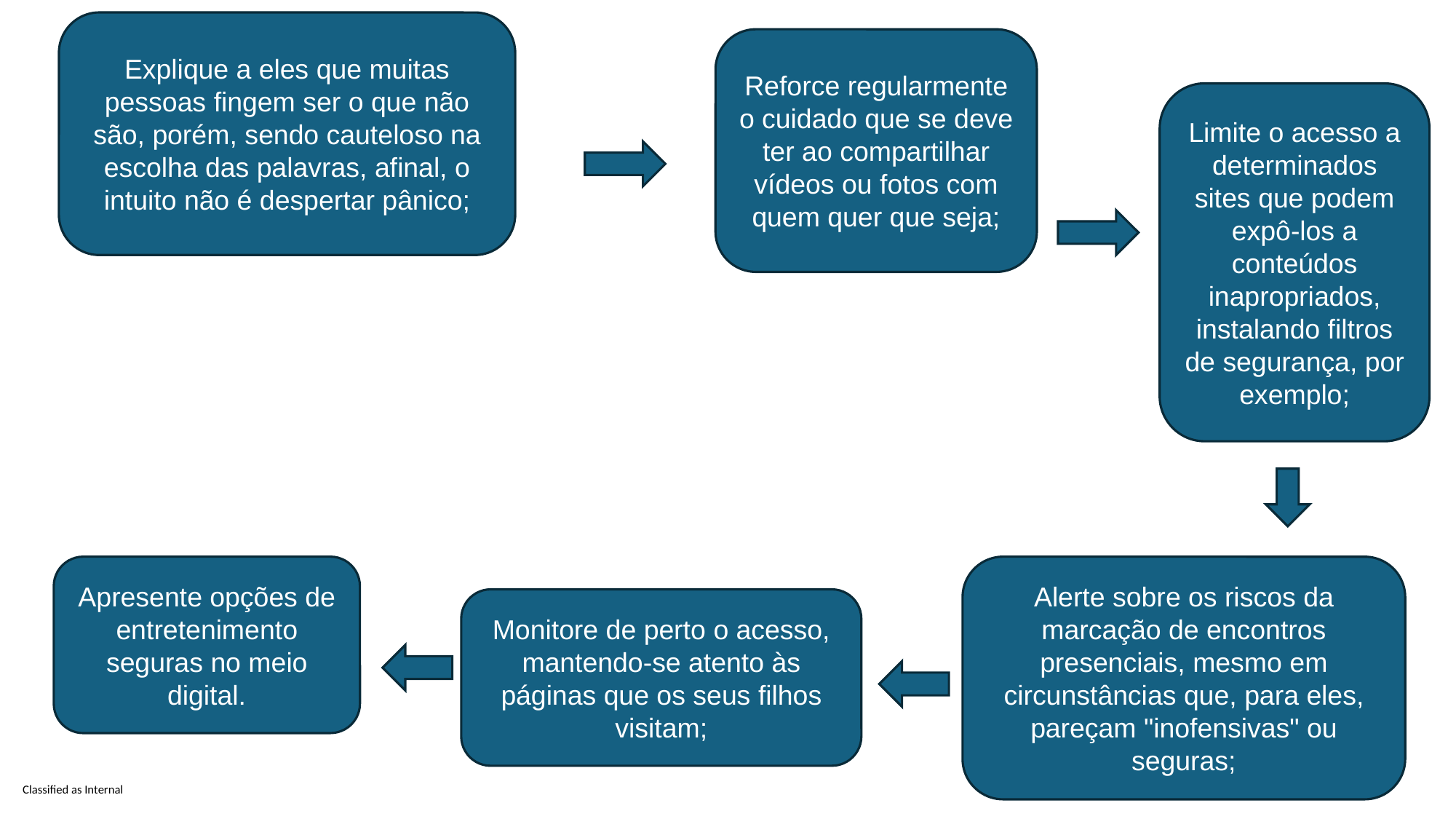

Explique a eles que muitas pessoas fingem ser o que não são, porém, sendo cauteloso na escolha das palavras, afinal, o intuito não é despertar pânico;

Reforce regularmente o cuidado que se deve ter ao compartilhar vídeos ou fotos com quem quer que seja;
Limite o acesso a determinados sites que podem expô-los a conteúdos inapropriados, instalando filtros de segurança, por exemplo;

Apresente opções de entretenimento seguras no meio digital.
Alerte sobre os riscos da marcação de encontros presenciais, mesmo em circunstâncias que, para eles, pareçam "inofensivas" ou seguras;
Monitore de perto o acesso, mantendo-se atento às páginas que os seus filhos visitam;